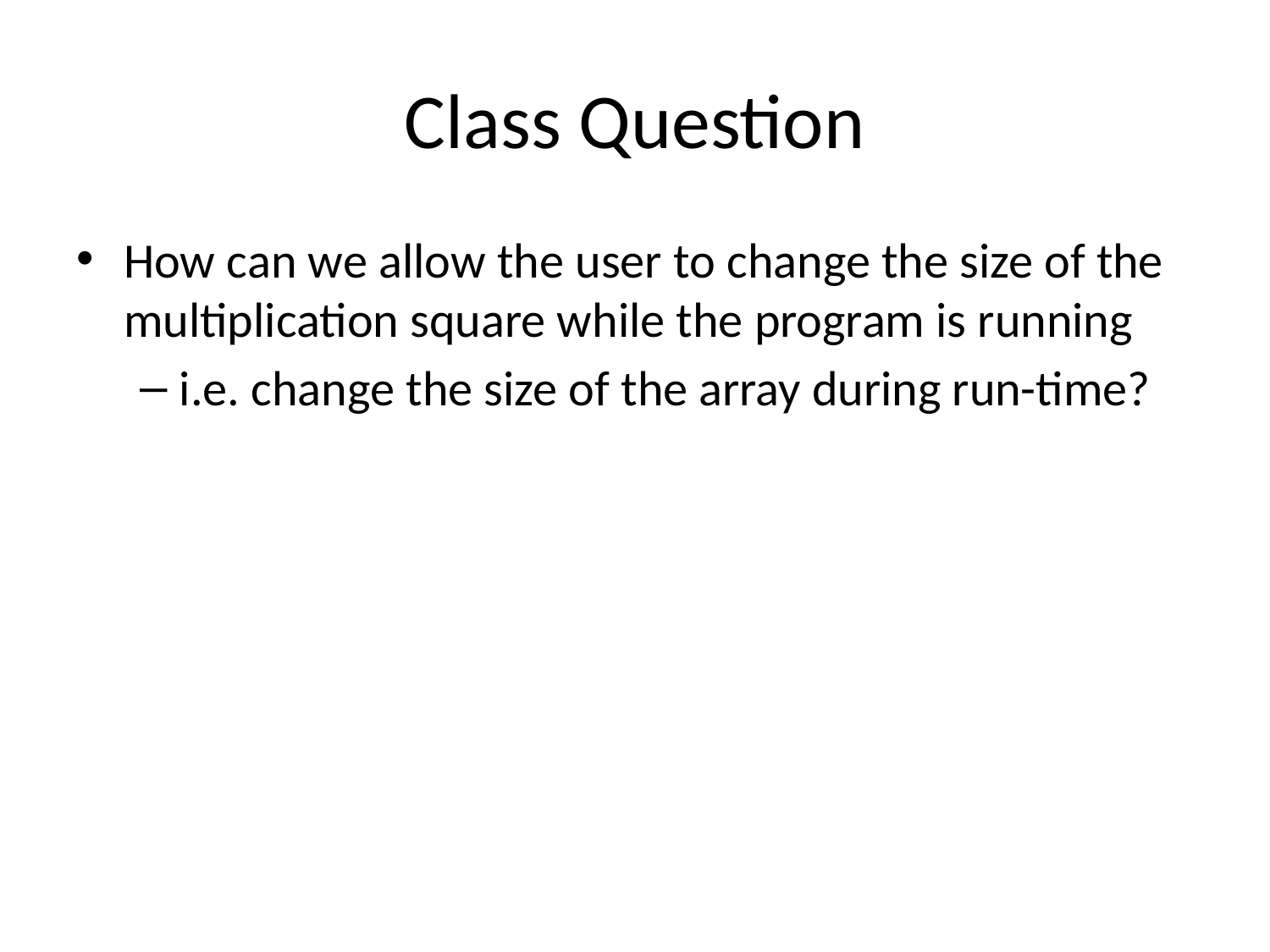

# Class Question
How can we allow the user to change the size of the multiplication square while the program is running
i.e. change the size of the array during run-time?